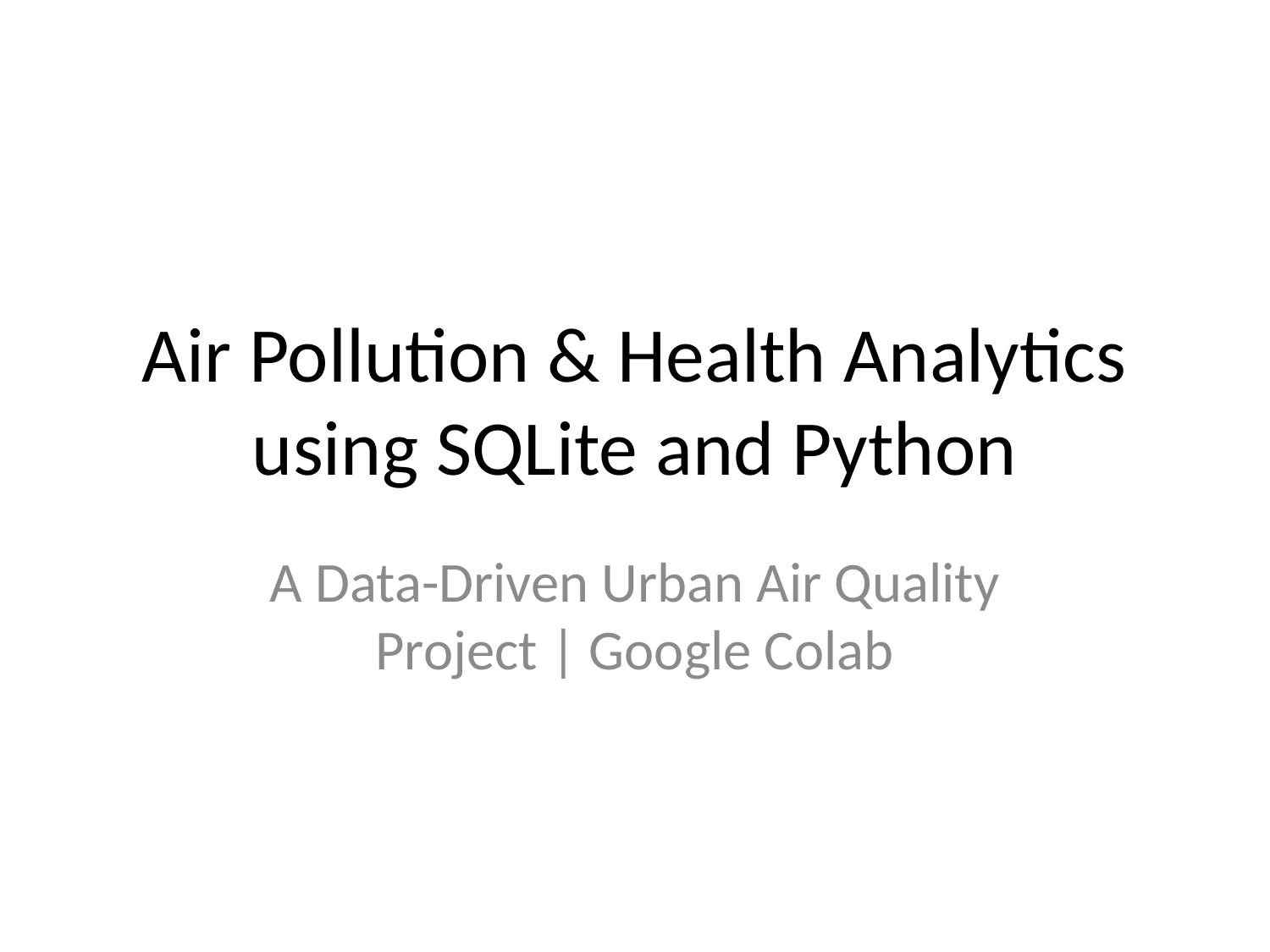

# Air Pollution & Health Analytics using SQLite and Python
A Data-Driven Urban Air Quality Project | Google Colab